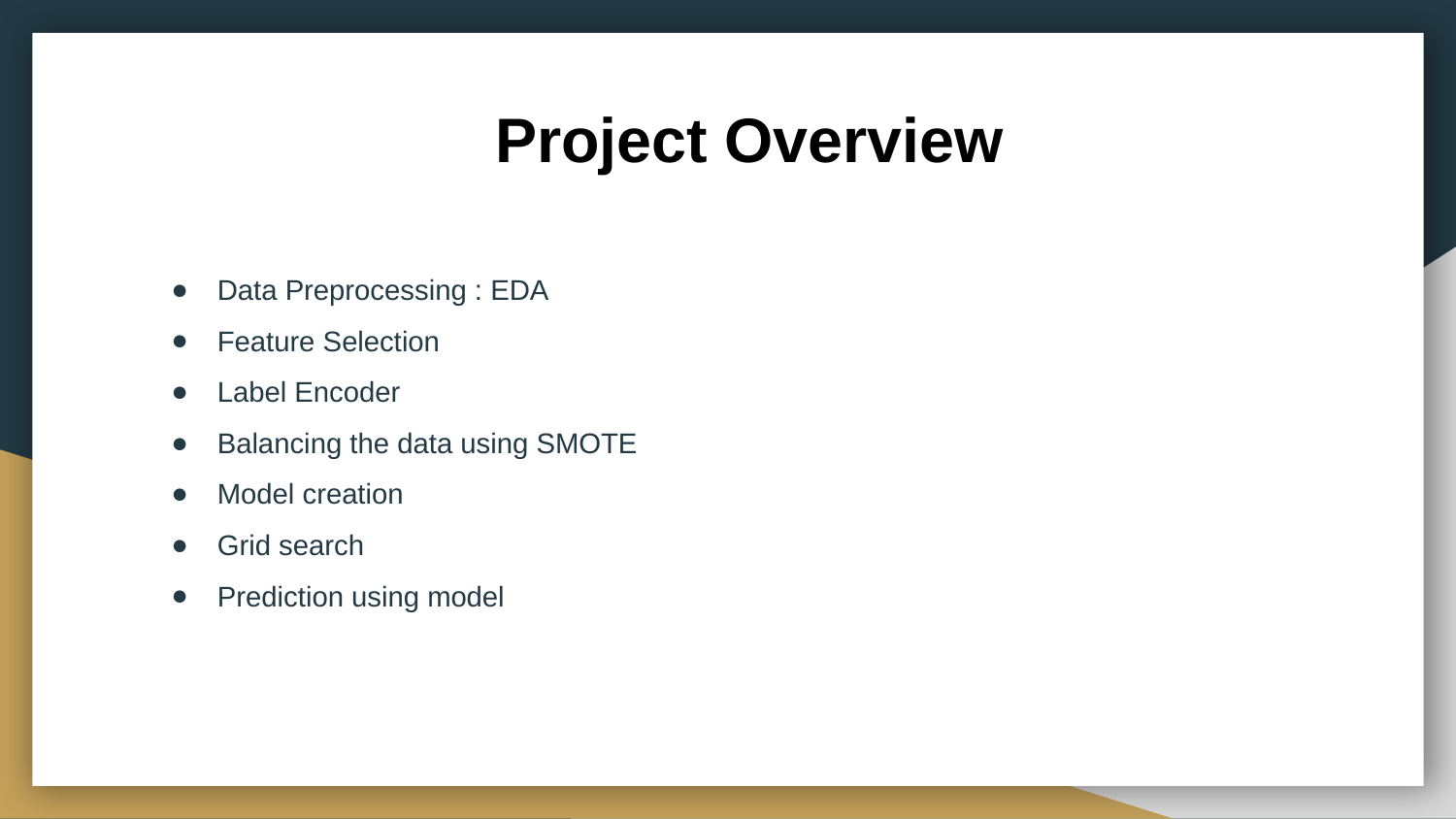

Project Overview
Data Preprocessing : EDA
Feature Selection
Label Encoder
Balancing the data using SMOTE
Model creation
Grid search
Prediction using model